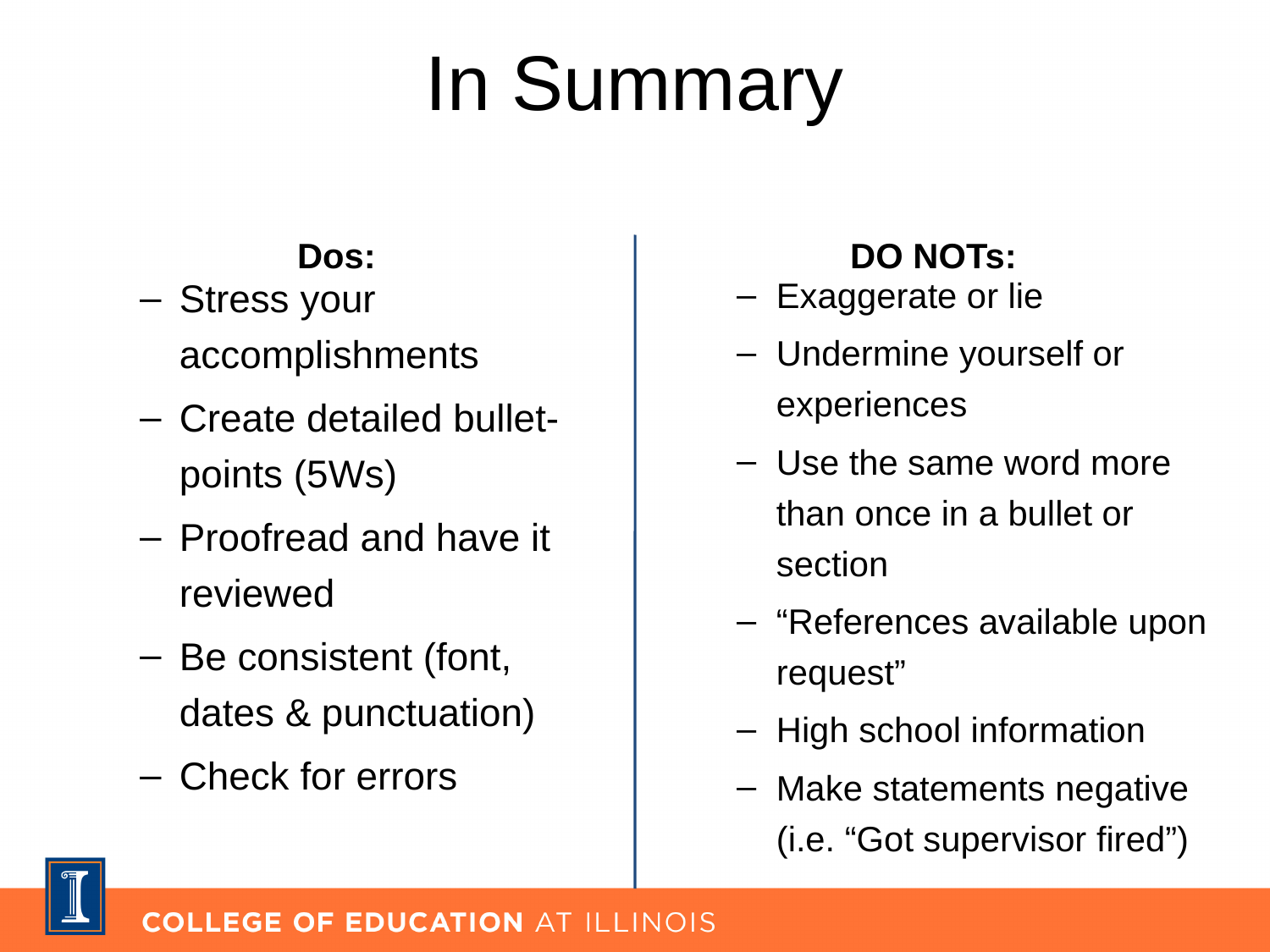

# In Summary
Dos:
DO NOTs:
Stress your accomplishments
Create detailed bullet-points (5Ws)
Proofread and have it reviewed
Be consistent (font, dates & punctuation)
Check for errors
Exaggerate or lie
Undermine yourself or experiences
Use the same word more than once in a bullet or section
“References available upon request”
High school information
Make statements negative
(i.e. “Got supervisor fired”)